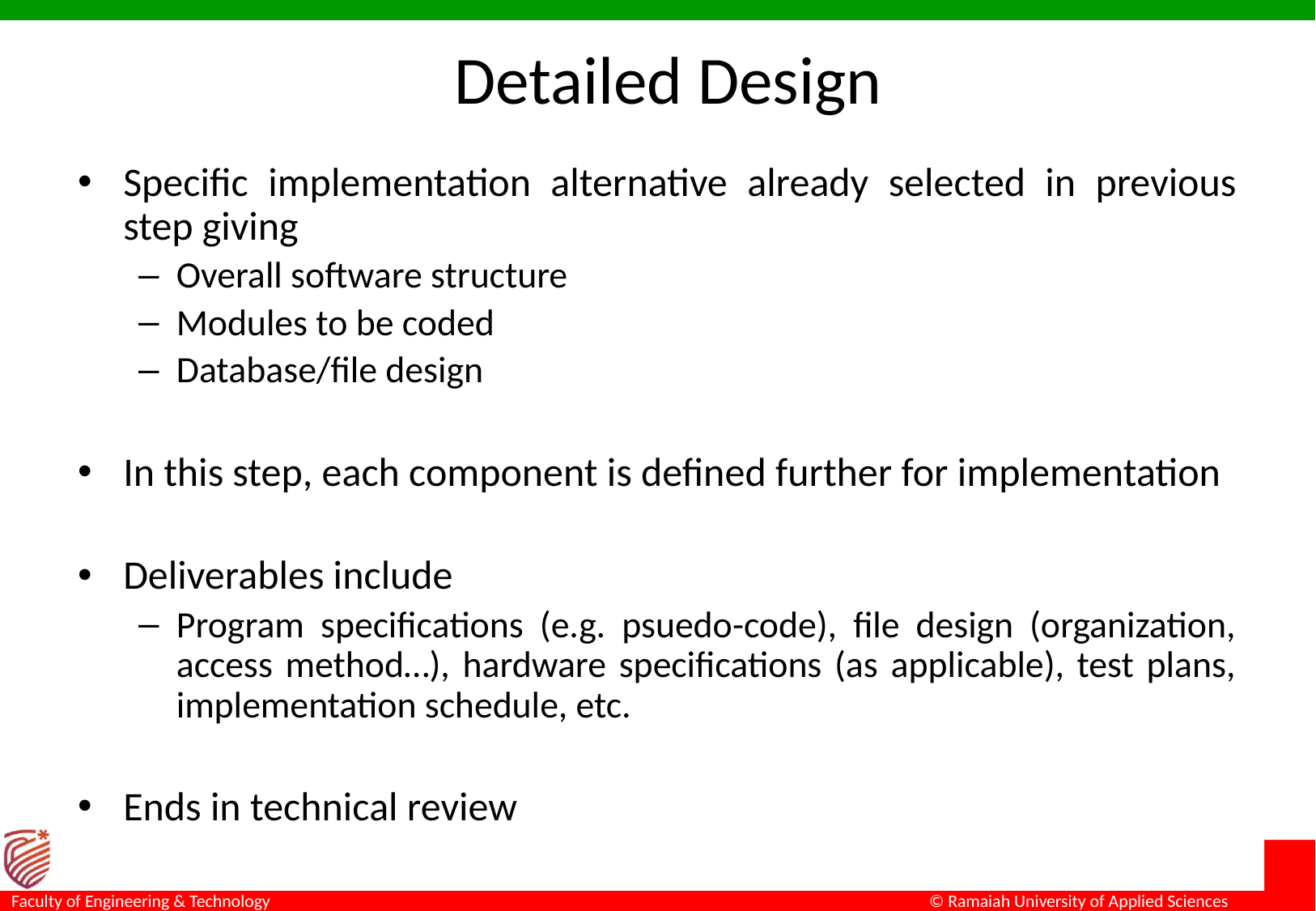

# Detailed Design
Specific implementation alternative already selected in previous step giving
Overall software structure
Modules to be coded
Database/file design

In this step, each component is defined further for implementation

Deliverables include
Program specifications (e.g. psuedo-code), file design (organization, access method…), hardware specifications (as applicable), test plans, implementation schedule, etc.

Ends in technical review